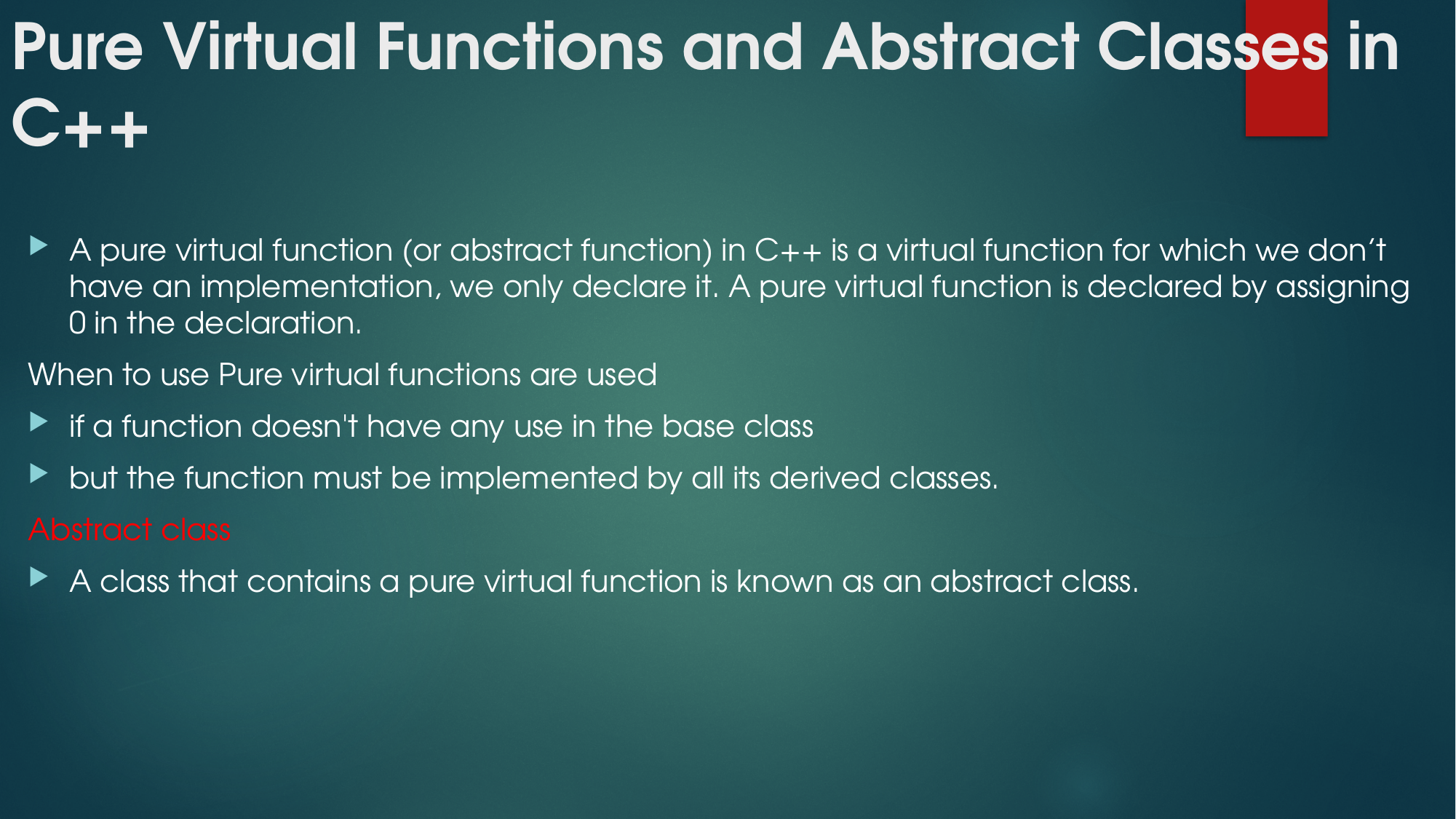

# Pure Virtual Functions and Abstract Classes in C++
A pure virtual function (or abstract function) in C++ is a virtual function for which we don’t have an implementation, we only declare it. A pure virtual function is declared by assigning 0 in the declaration.
When to use Pure virtual functions are used
if a function doesn't have any use in the base class
but the function must be implemented by all its derived classes.
Abstract class
A class that contains a pure virtual function is known as an abstract class.